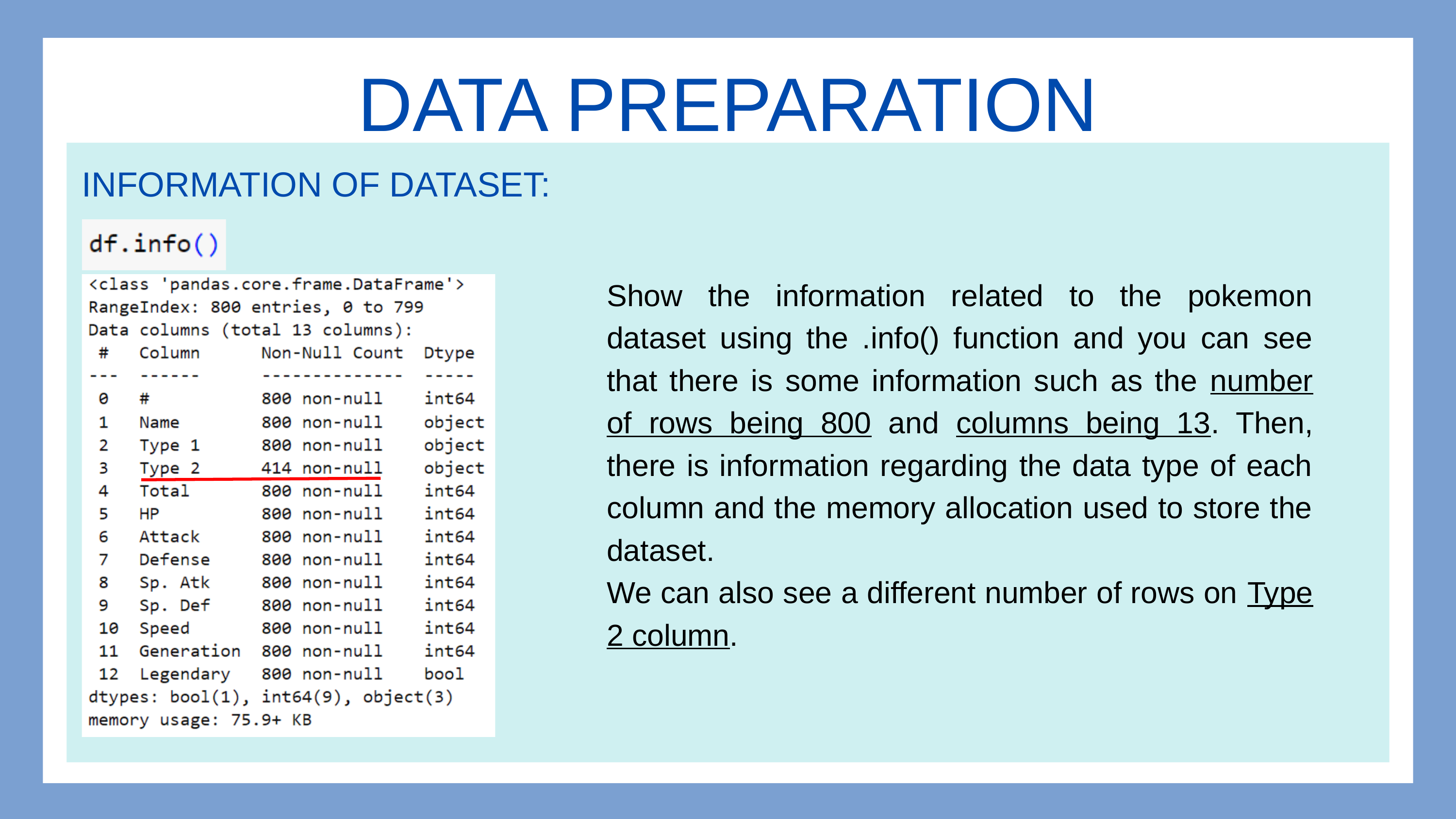

DATA PREPARATION

INFORMATION OF DATASET:

Show the information related to the pokemon dataset using the .info() function and you can see that there is some information such as the number of rows being 800 and columns being 13. Then, there is information regarding the data type of each column and the memory allocation used to store the dataset.
We can also see a different number of rows on Type 2 column.